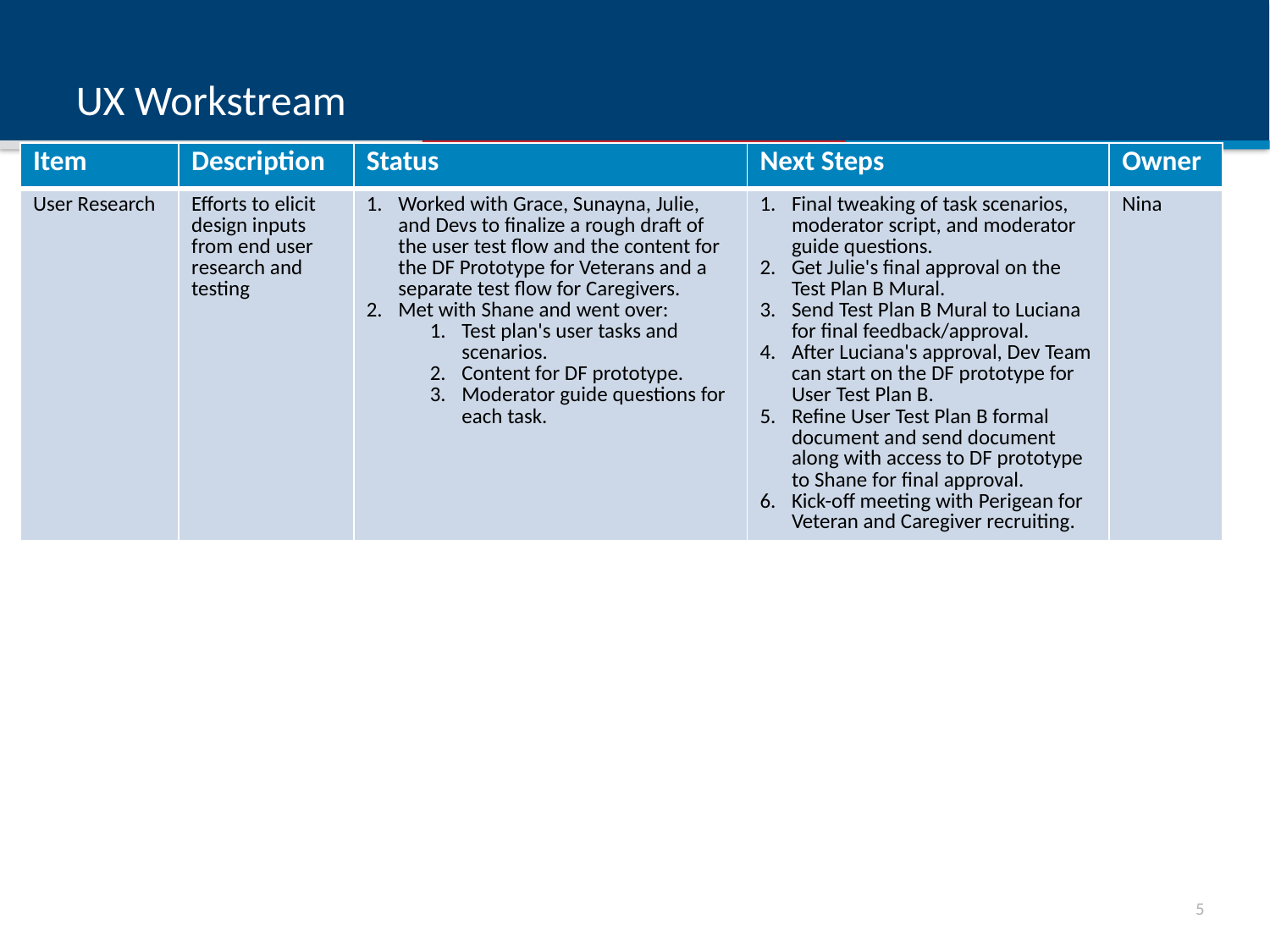

# UX Workstream
| Item | Description | Status | Next Steps | Owner |
| --- | --- | --- | --- | --- |
| User Research | Efforts to elicit design inputs from end user research and testing | Worked with Grace, Sunayna, Julie, and Devs to finalize a rough draft of the user test flow and the content for the DF Prototype for Veterans and a separate test flow for Caregivers. Met with Shane and went over: Test plan's user tasks and scenarios. Content for DF prototype. Moderator guide questions for each task. | Final tweaking of task scenarios, moderator script, and moderator guide questions. Get Julie's final approval on the Test Plan B Mural. Send Test Plan B Mural to Luciana for final feedback/approval. After Luciana's approval, Dev Team can start on the DF prototype for User Test Plan B. Refine User Test Plan B formal document and send document along with access to DF prototype to Shane for final approval. Kick-off meeting with Perigean for Veteran and Caregiver recruiting. | Nina |
5